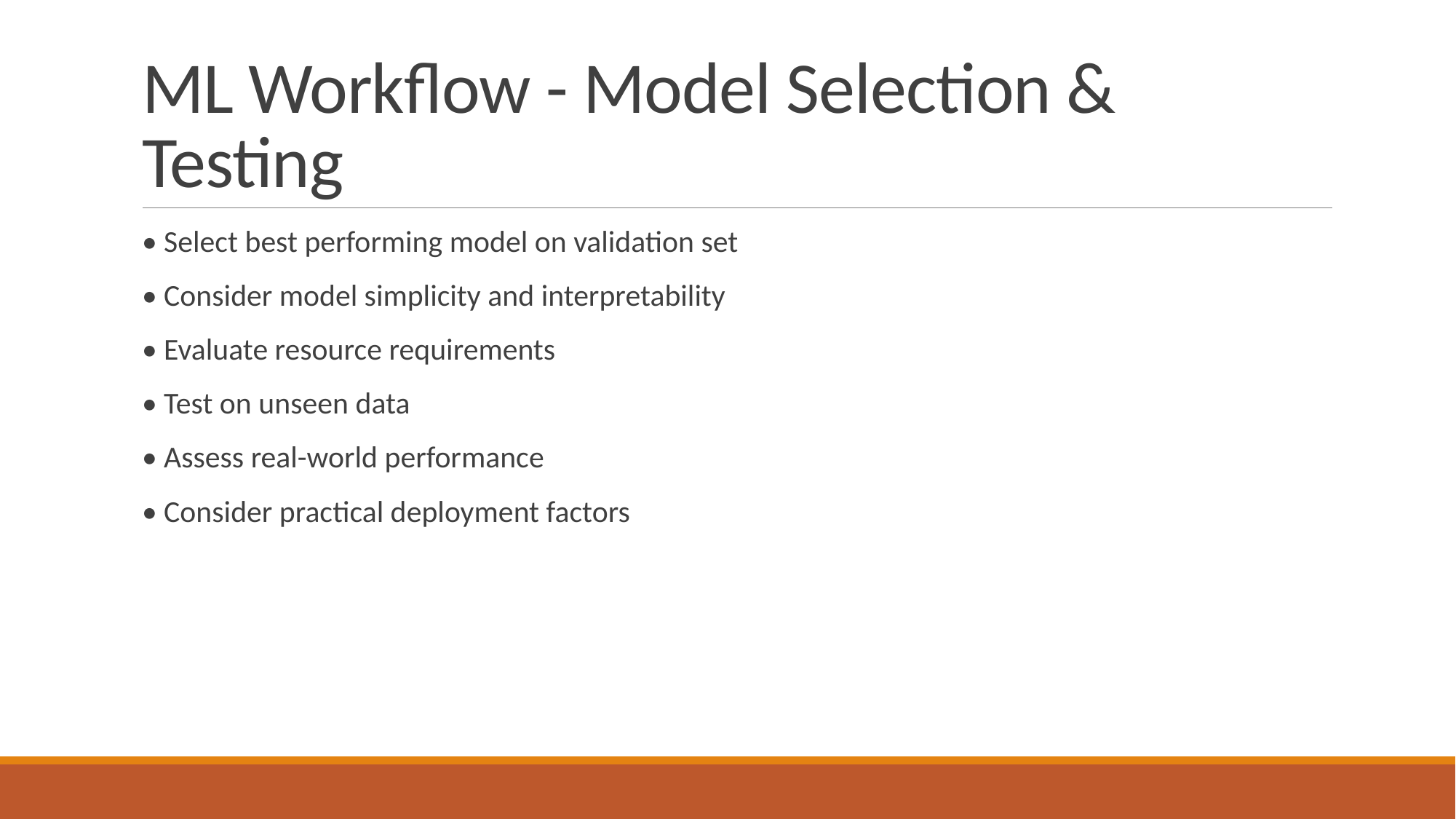

# ML Workflow - Model Selection & Testing
• Select best performing model on validation set
• Consider model simplicity and interpretability
• Evaluate resource requirements
• Test on unseen data
• Assess real-world performance
• Consider practical deployment factors